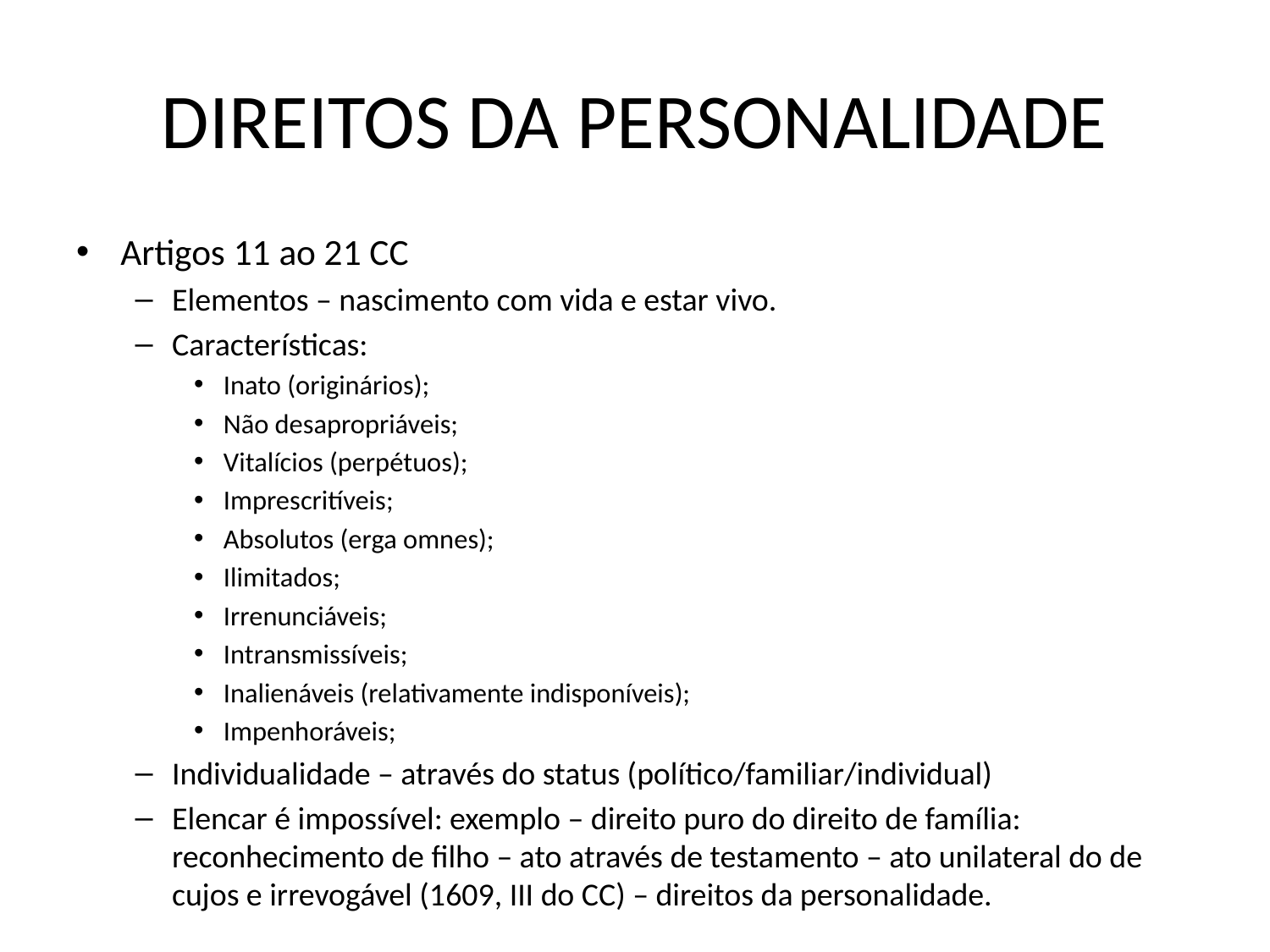

# DIREITOS DA PERSONALIDADE
Artigos 11 ao 21 CC
Elementos – nascimento com vida e estar vivo.
Características:
Inato (originários);
Não desapropriáveis;
Vitalícios (perpétuos);
Imprescritíveis;
Absolutos (erga omnes);
Ilimitados;
Irrenunciáveis;
Intransmissíveis;
Inalienáveis (relativamente indisponíveis);
Impenhoráveis;
Individualidade – através do status (político/familiar/individual)
Elencar é impossível: exemplo – direito puro do direito de família: reconhecimento de filho – ato através de testamento – ato unilateral do de cujos e irrevogável (1609, III do CC) – direitos da personalidade.